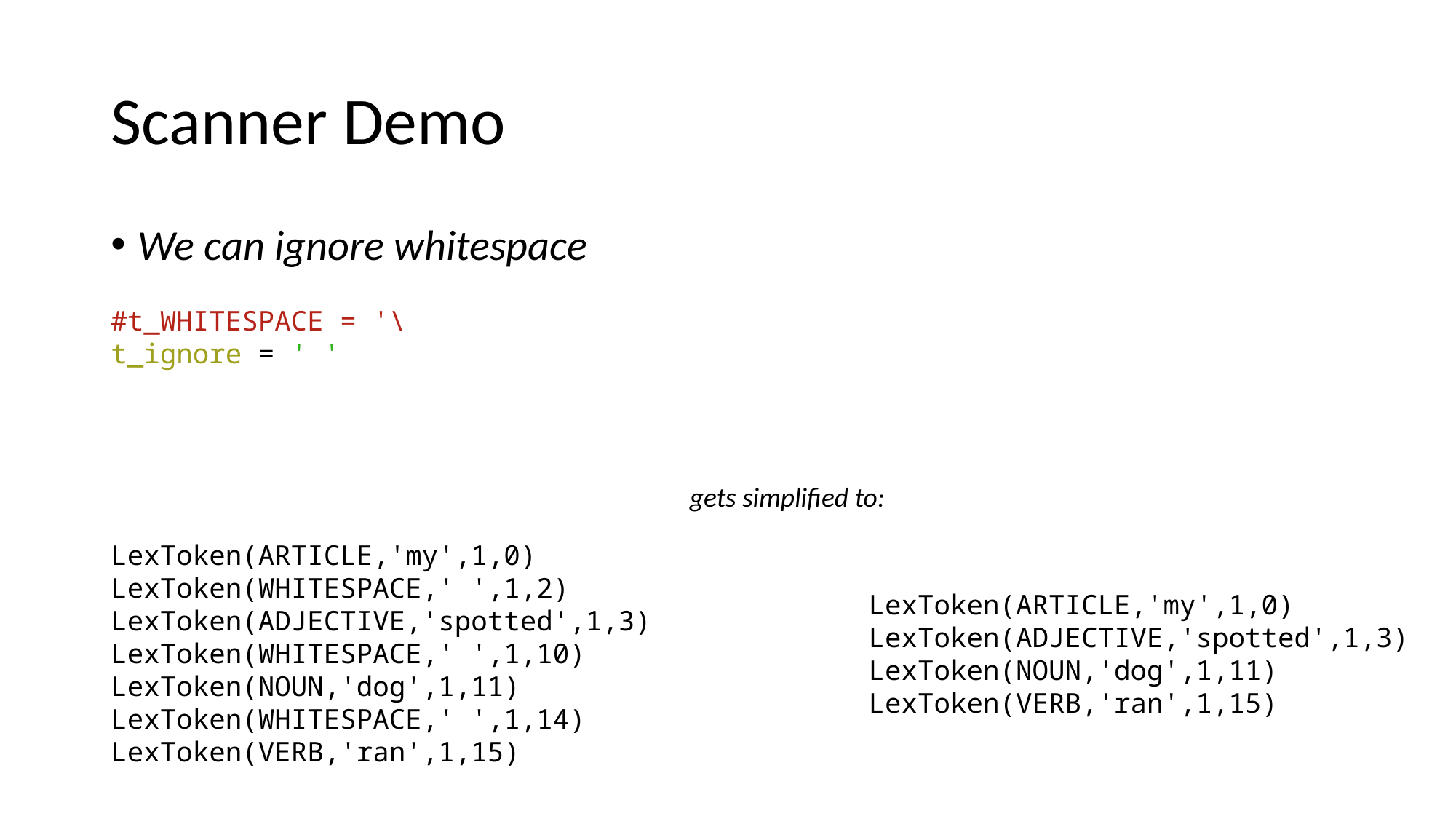

# Scanner Demo
We can ignore whitespace
#t_WHITESPACE = '\
t_ignore = ' '

gets simplified to:
LexToken(ARTICLE,'my',1,0)
LexToken(WHITESPACE,' ',1,2)
LexToken(ADJECTIVE,'spotted',1,3)
LexToken(WHITESPACE,' ',1,10)
LexToken(NOUN,'dog',1,11)
LexToken(WHITESPACE,' ',1,14)
LexToken(VERB,'ran',1,15)
LexToken(ARTICLE,'my',1,0)
LexToken(ADJECTIVE,'spotted',1,3)
LexToken(NOUN,'dog',1,11)
LexToken(VERB,'ran',1,15)